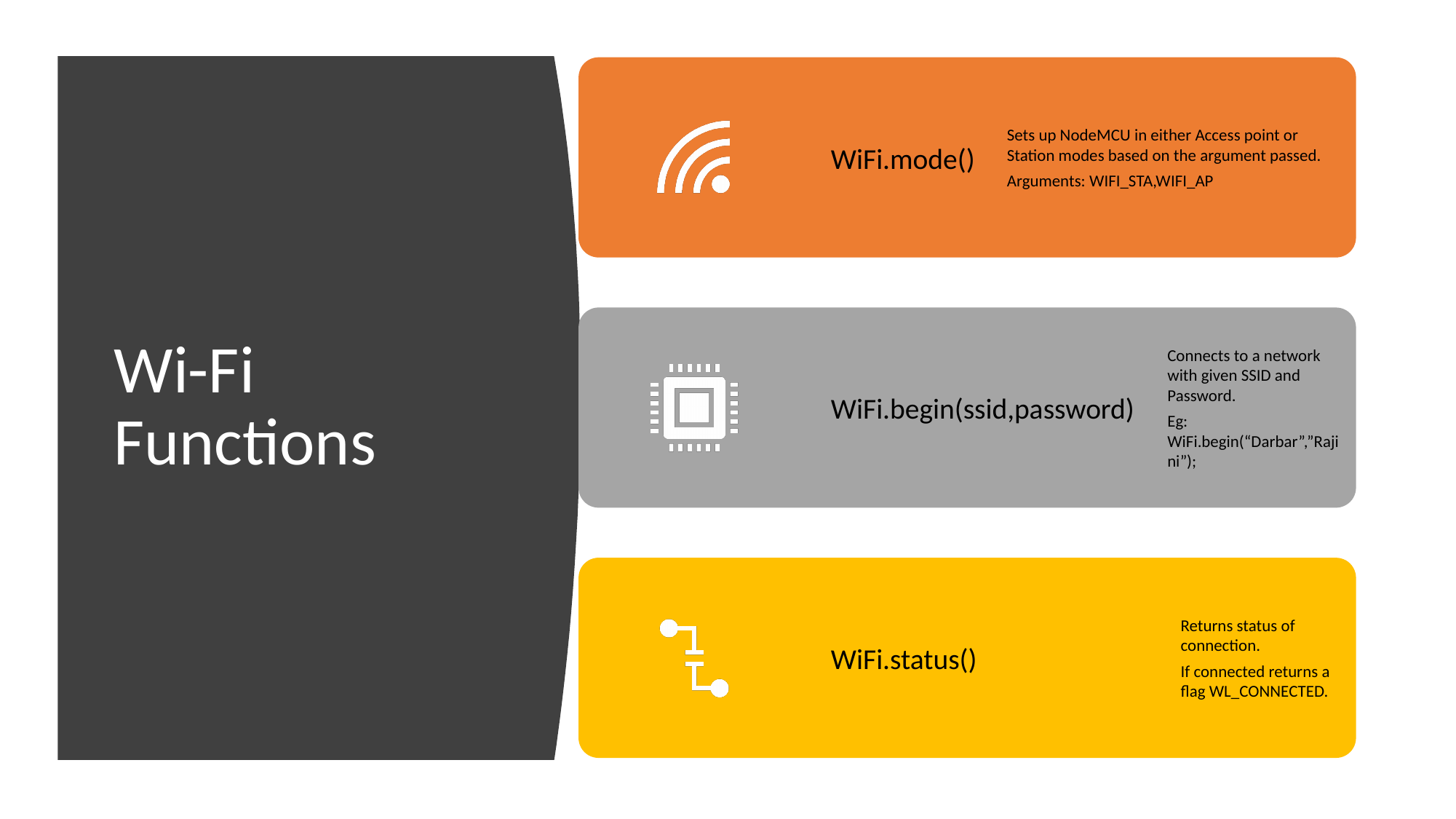

WiFi.mode()

Sets up NodeMCU in either Access point or Station modes based on the argument passed.
Arguments: WIFI_STA,WIFI_AP

WiFi.begin(ssid,password)

Connects to a network with given SSID and Password.
Eg: WiFi.begin(“Darbar”,”Rajini”);

WiFi.status()

Returns status of connection.
If connected returns a flag WL_CONNECTED.

# Wi-Fi Functions